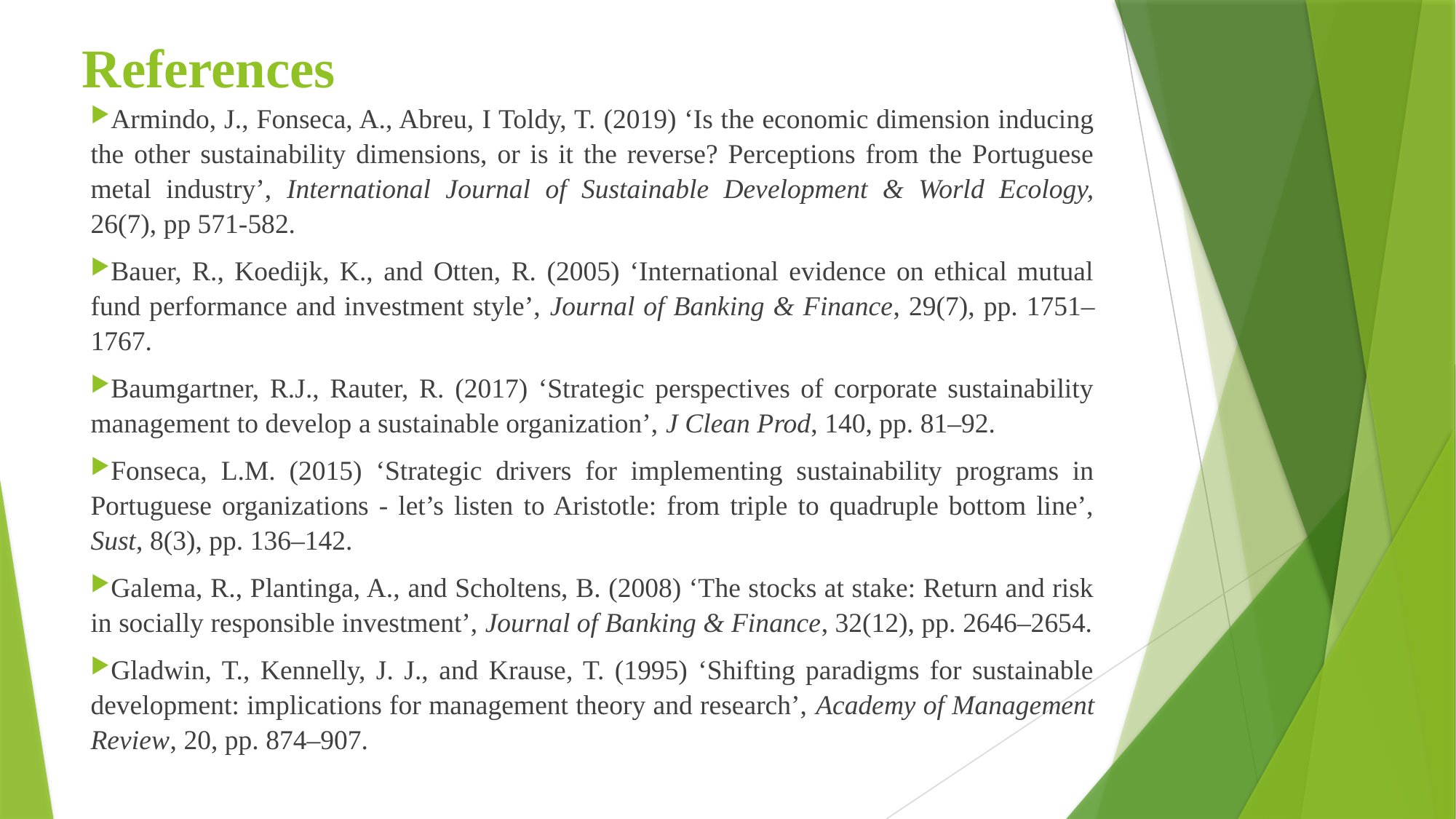

# References
Armindo, J., Fonseca, A., Abreu, I Toldy, T. (2019) ‘Is the economic dimension inducing the other sustainability dimensions, or is it the reverse? Perceptions from the Portuguese metal industry’, International Journal of Sustainable Development & World Ecology, 26(7), pp 571-582.
Bauer, R., Koedijk, K., and Otten, R. (2005) ‘International evidence on ethical mutual fund performance and investment style’, Journal of Banking & Finance, 29(7), pp. 1751–1767.
Baumgartner, R.J., Rauter, R. (2017) ‘Strategic perspectives of corporate sustainability management to develop a sustainable organization’, J Clean Prod, 140, pp. 81–92.
Fonseca, L.M. (2015) ‘Strategic drivers for implementing sustainability programs in Portuguese organizations - let’s listen to Aristotle: from triple to quadruple bottom line’, Sust, 8(3), pp. 136–142.
Galema, R., Plantinga, A., and Scholtens, B. (2008) ‘The stocks at stake: Return and risk in socially responsible investment’, Journal of Banking & Finance, 32(12), pp. 2646–2654.
Gladwin, T., Kennelly, J. J., and Krause, T. (1995) ‘Shifting paradigms for sustainable development: implications for management theory and research’, Academy of Management Review, 20, pp. 874–907.